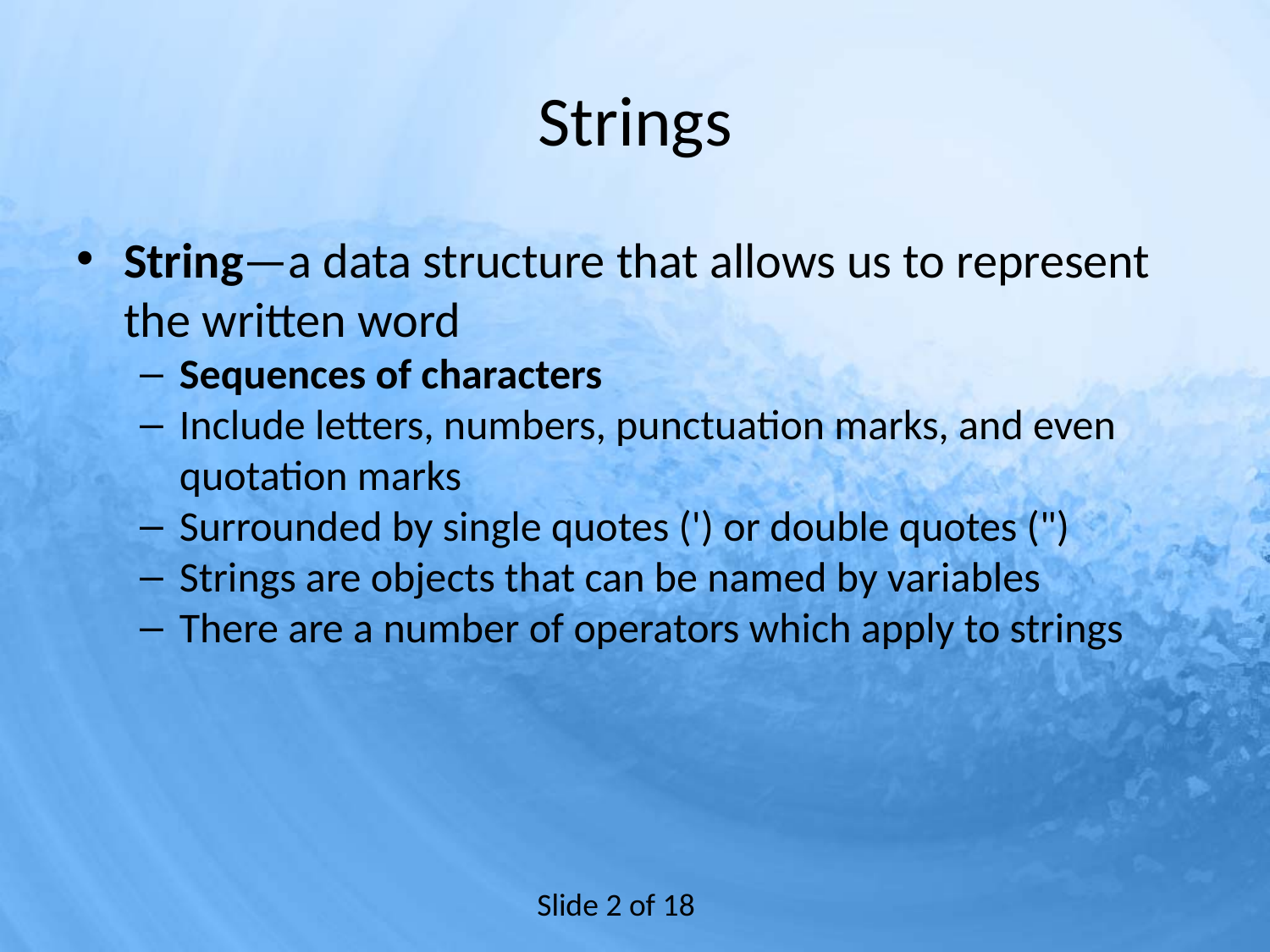

# Strings
String—a data structure that allows us to represent the written word
Sequences of characters
Include letters, numbers, punctuation marks, and even quotation marks
Surrounded by single quotes (') or double quotes (")
Strings are objects that can be named by variables
There are a number of operators which apply to strings